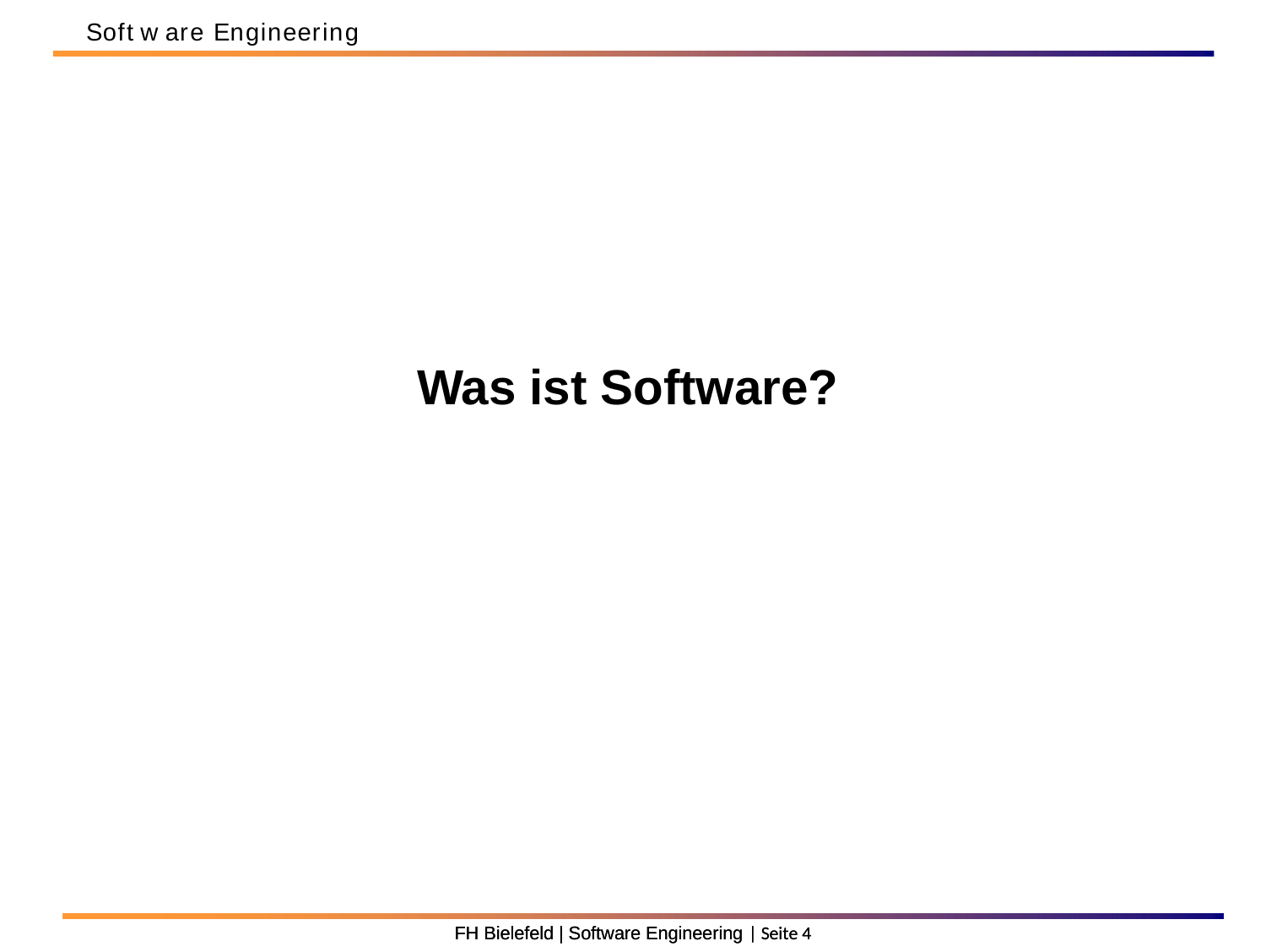

Soft w are Engineering

Was ist Software?